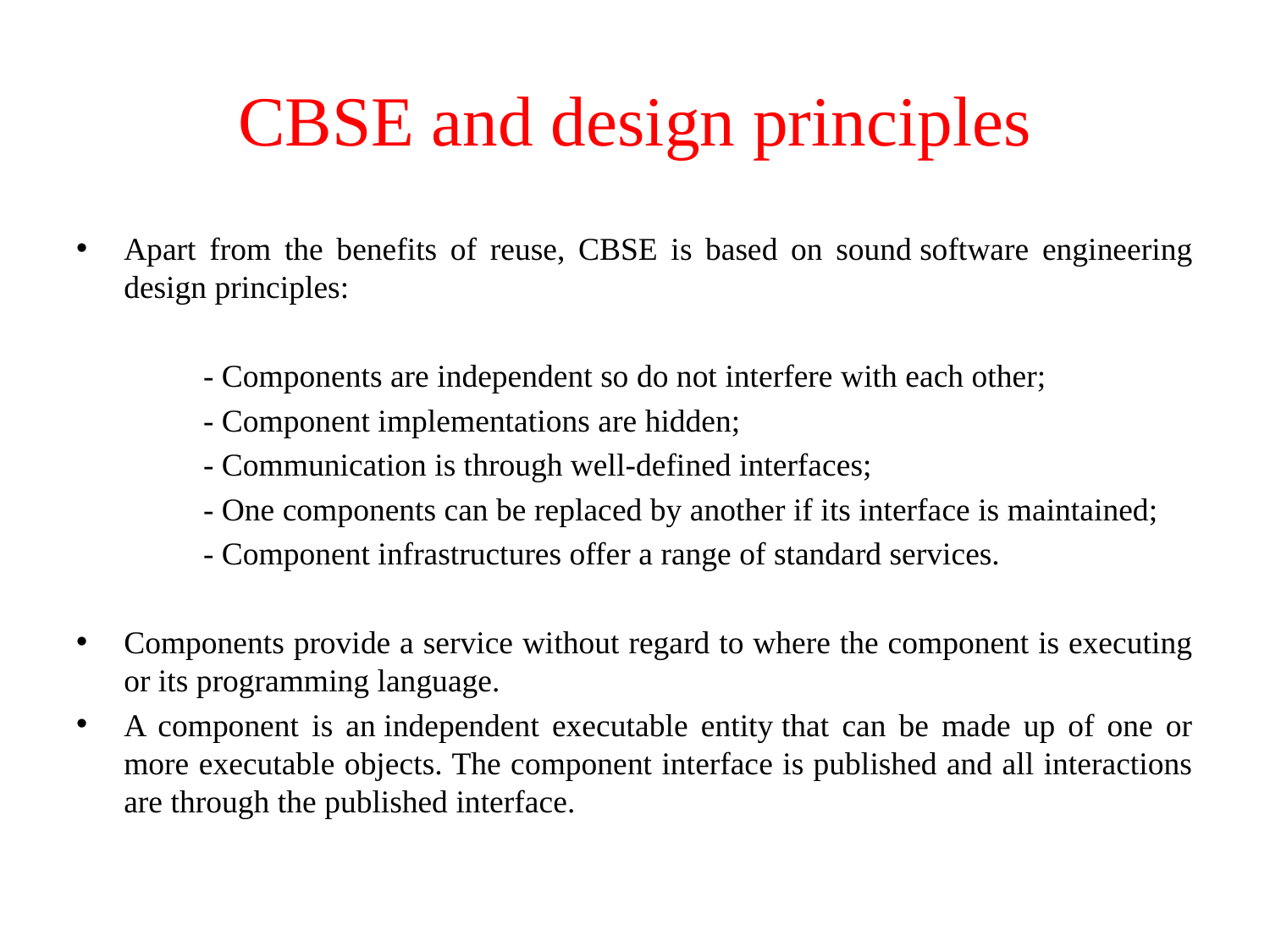

# CBSE and design principles
Apart from the benefits of reuse, CBSE is based on sound software engineering design principles:

	- Components are independent so do not interfere with each other;
	- Component implementations are hidden;
	- Communication is through well-defined interfaces;
	- One components can be replaced by another if its interface is maintained;
	- Component infrastructures offer a range of standard services.

Components provide a service without regard to where the component is executing or its programming language.
A component is an independent executable entity that can be made up of one or more executable objects. The component interface is published and all interactions are through the published interface.